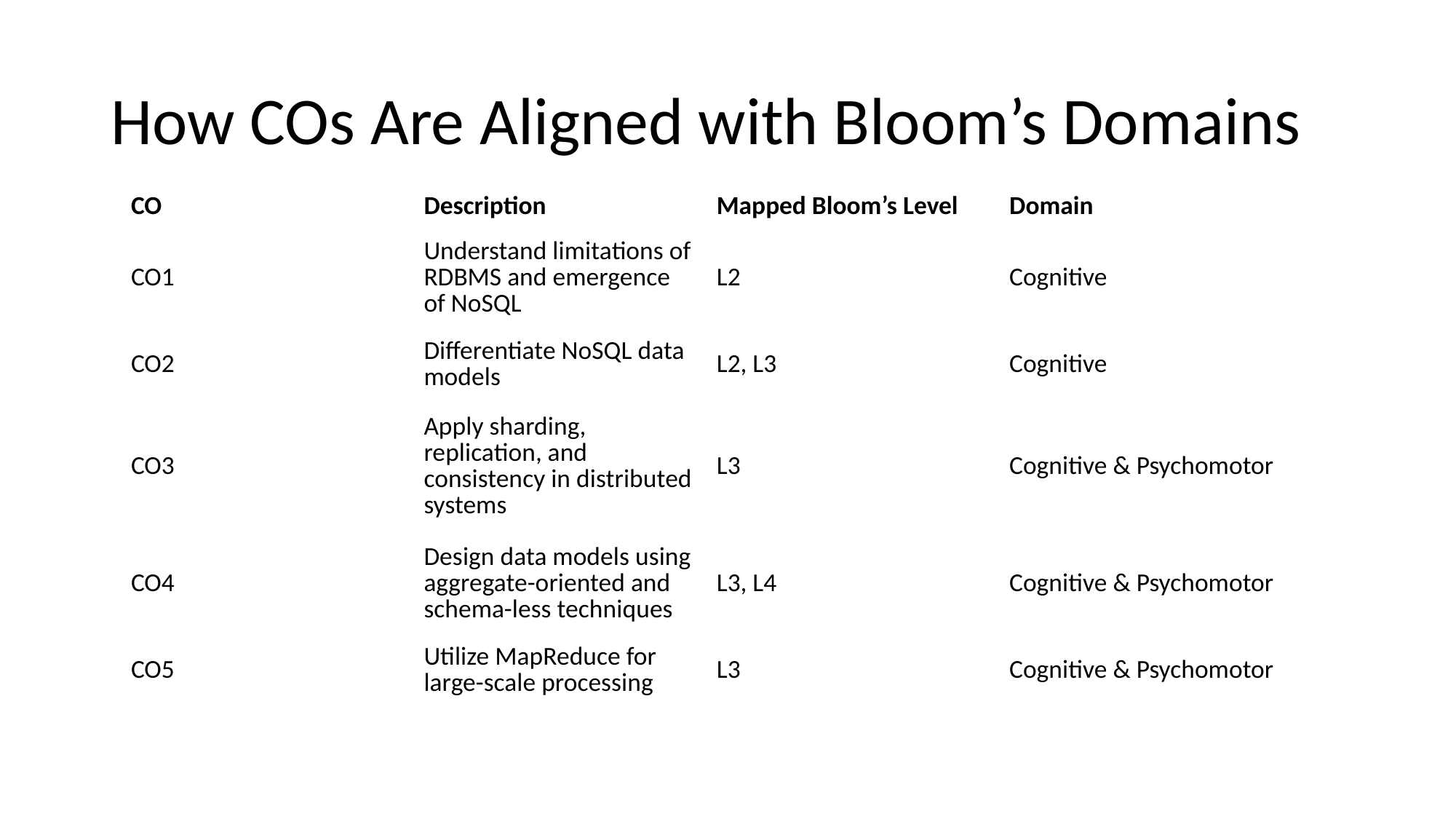

# How COs Are Aligned with Bloom’s Domains
| CO | Description | Mapped Bloom’s Level | Domain |
| --- | --- | --- | --- |
| CO1 | Understand limitations of RDBMS and emergence of NoSQL | L2 | Cognitive |
| CO2 | Differentiate NoSQL data models | L2, L3 | Cognitive |
| CO3 | Apply sharding, replication, and consistency in distributed systems | L3 | Cognitive & Psychomotor |
| CO4 | Design data models using aggregate-oriented and schema-less techniques | L3, L4 | Cognitive & Psychomotor |
| CO5 | Utilize MapReduce for large-scale processing | L3 | Cognitive & Psychomotor |